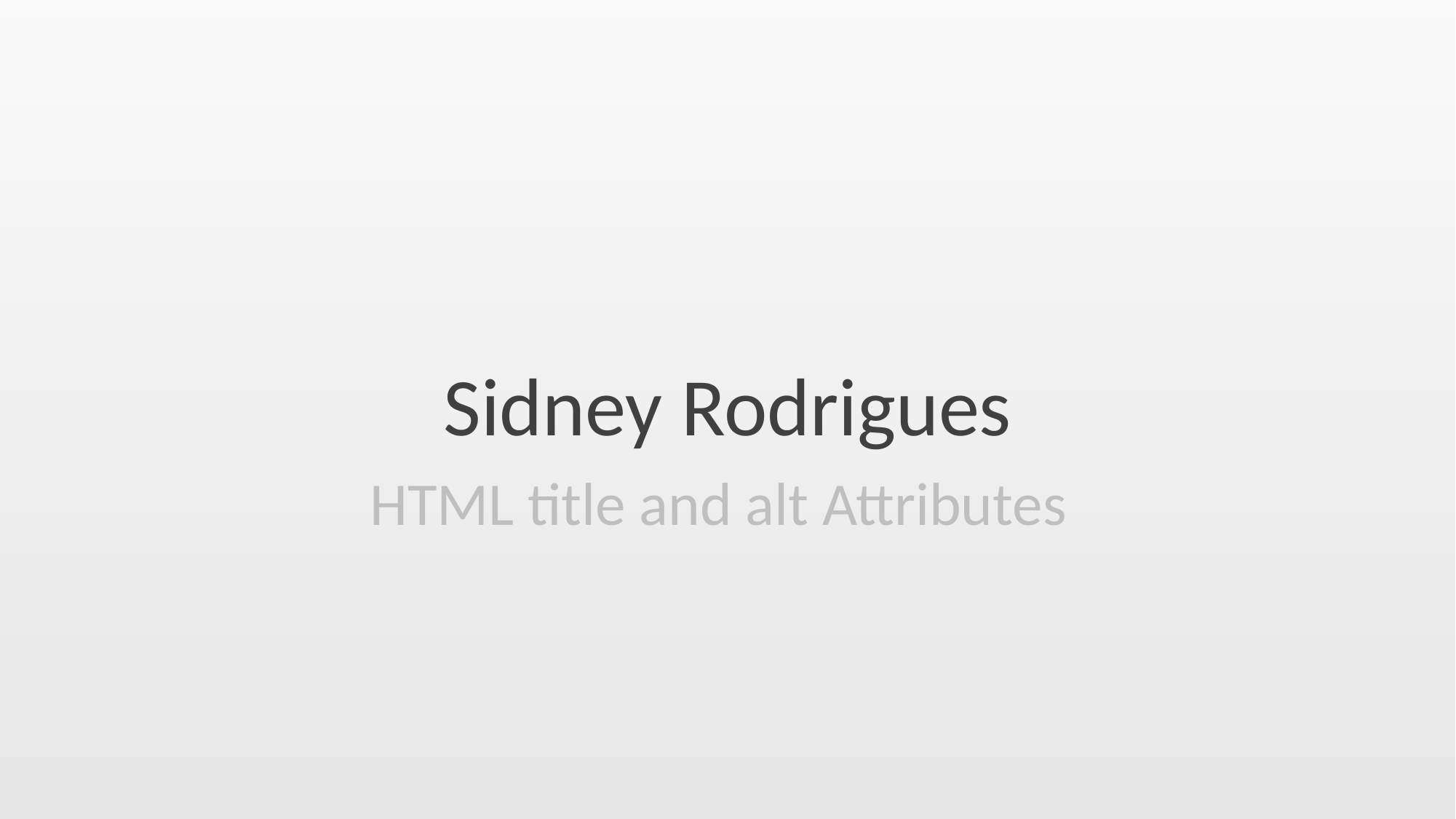

Sidney Rodrigues
HTML title and alt Attributes